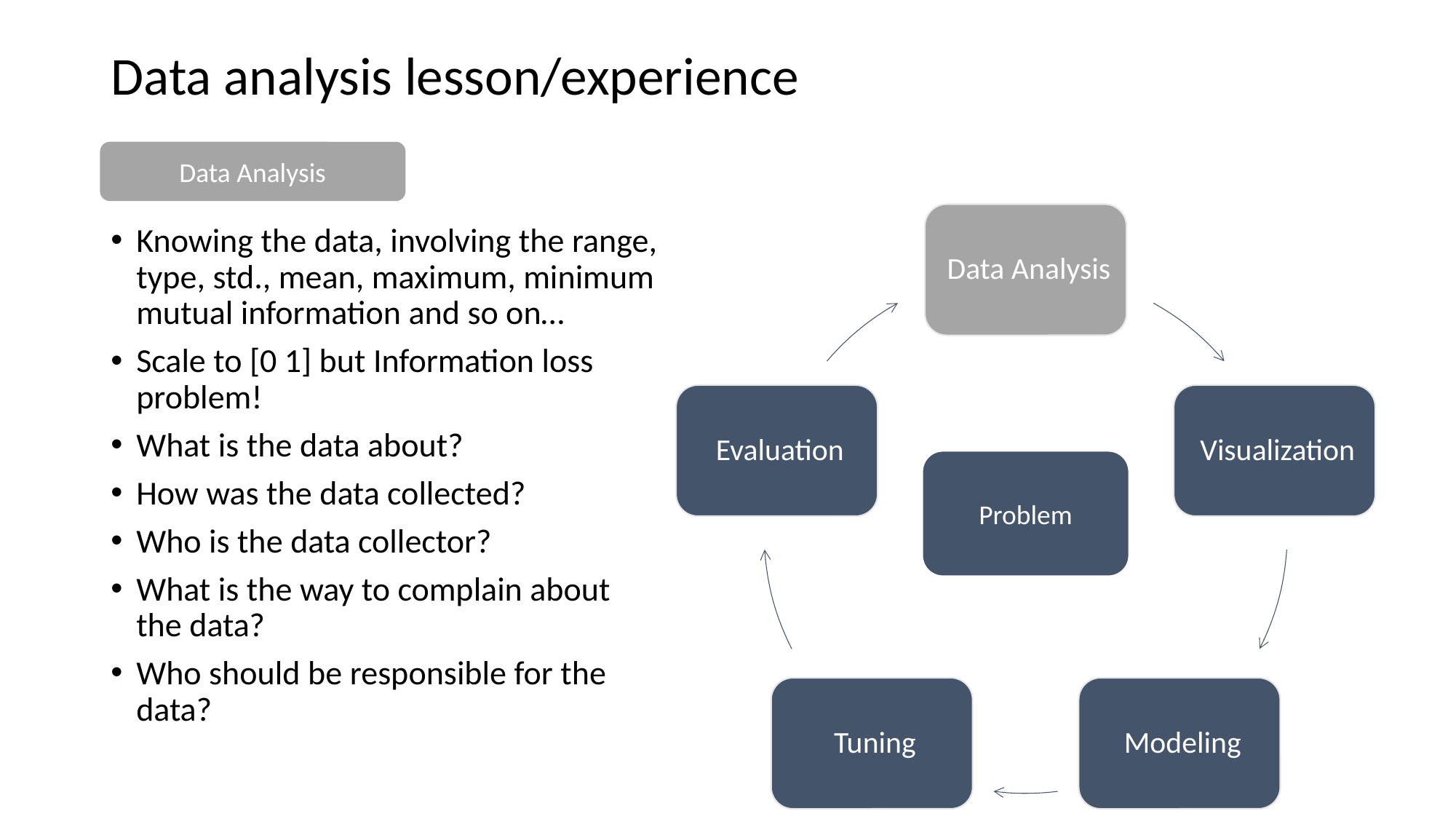

Data analysis lesson/experience
Data Analysis
Data Analysis
Visualization
Modeling
Tuning
Evaluation
Knowing the data, involving the range, type, std., mean, maximum, minimum mutual information and so on…
Scale to [0 1] but Information loss problem!
What is the data about?
How was the data collected?
Who is the data collector?
What is the way to complain about the data?
Who should be responsible for the data?
Problem